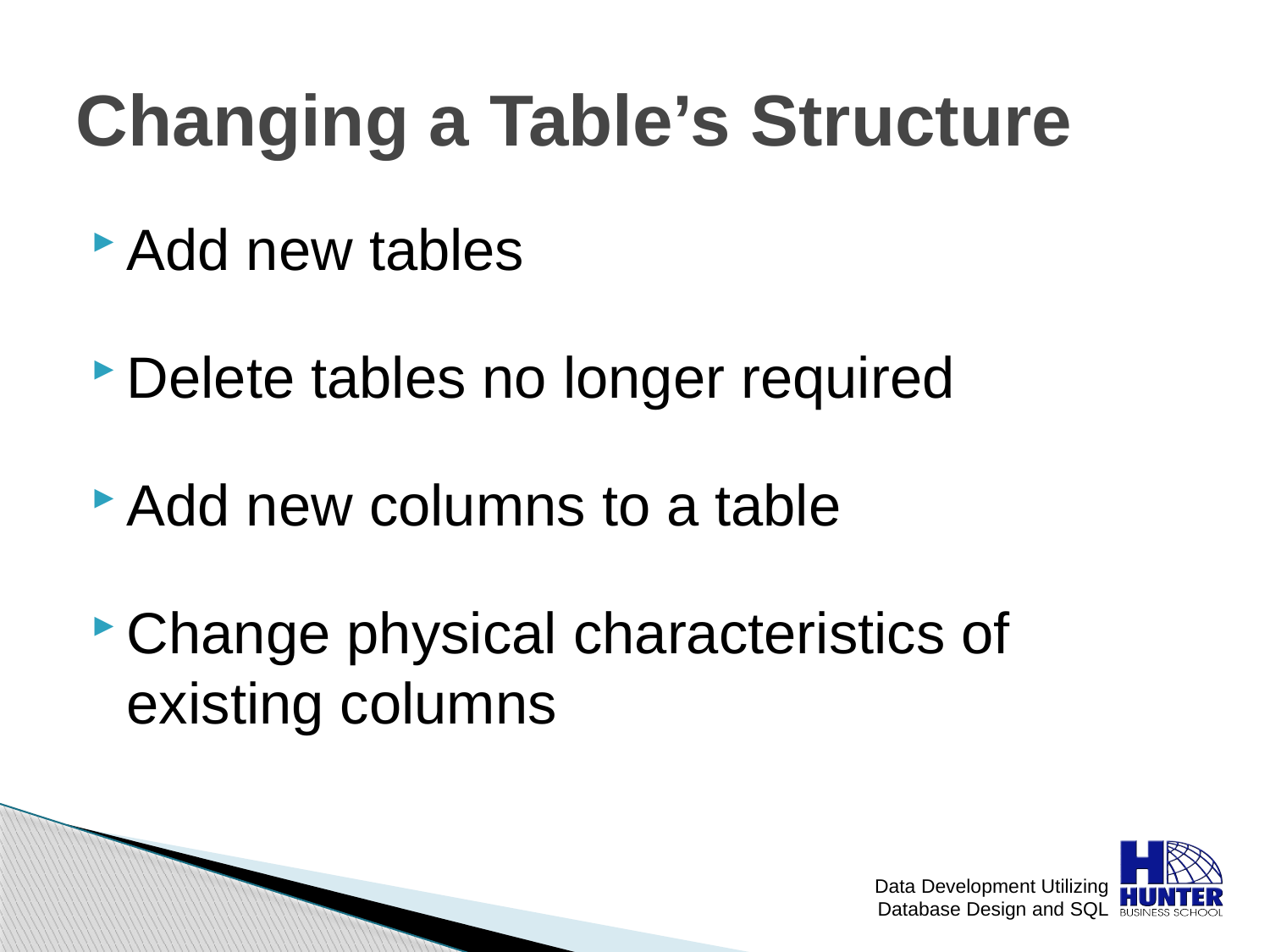

# Changing a Table’s Structure
Add new tables
Delete tables no longer required
Add new columns to a table
Change physical characteristics of existing columns